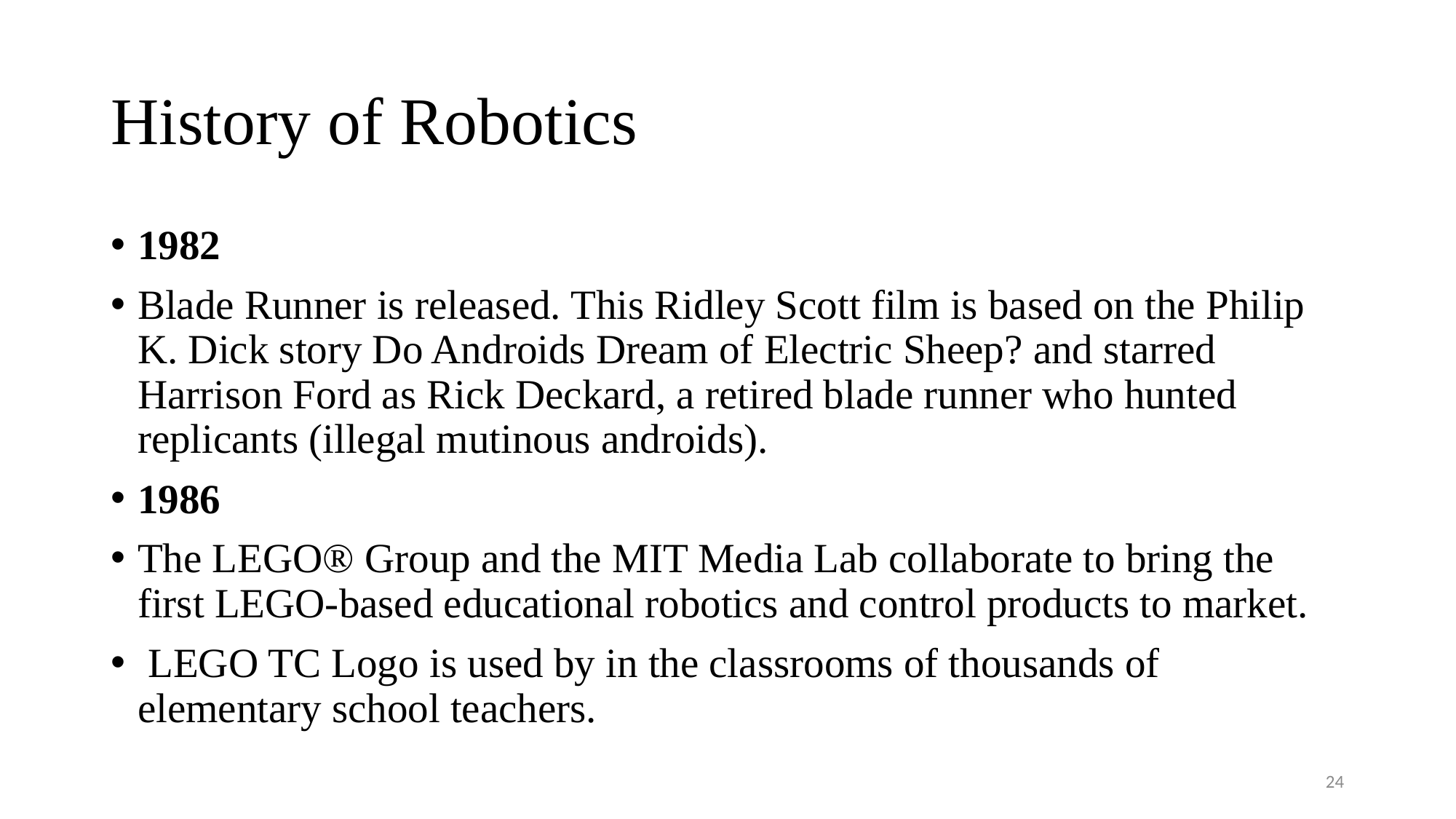

# History of Robotics
1982
Blade Runner is released. This Ridley Scott film is based on the Philip K. Dick story Do Androids Dream of Electric Sheep? and starred Harrison Ford as Rick Deckard, a retired blade runner who hunted replicants (illegal mutinous androids).
1986
The LEGO® Group and the MIT Media Lab collaborate to bring the first LEGO-based educational robotics and control products to market.
 LEGO TC Logo is used by in the classrooms of thousands of elementary school teachers.
24